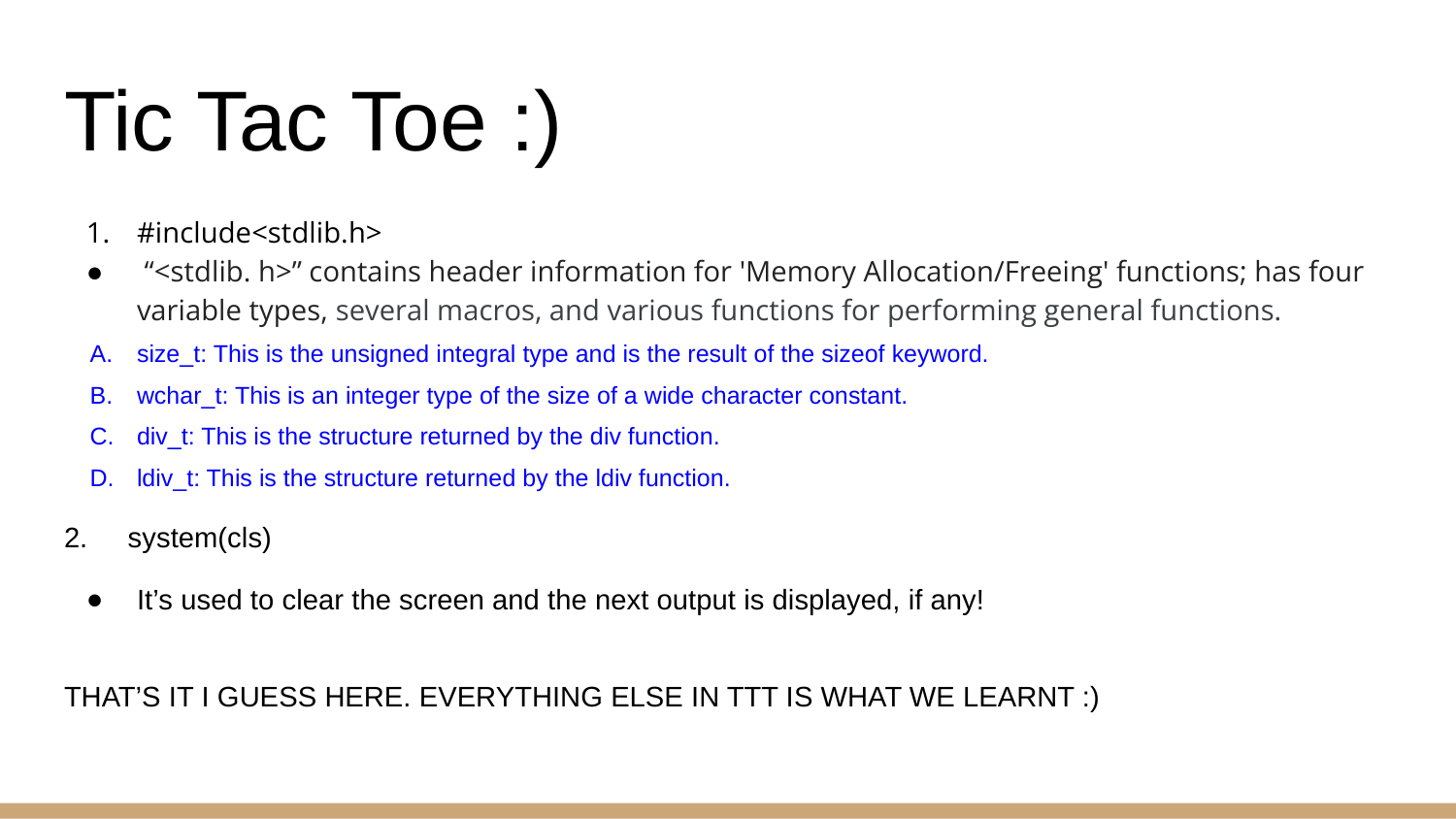

# Tic Tac Toe :)
#include<stdlib.h>
 “<stdlib. h>” contains header information for 'Memory Allocation/Freeing' functions; has four variable types, several macros, and various functions for performing general functions.
size_t: This is the unsigned integral type and is the result of the sizeof keyword.
wchar_t: This is an integer type of the size of a wide character constant.
div_t: This is the structure returned by the div function.
ldiv_t: This is the structure returned by the ldiv function.
2.     system(cls)
It’s used to clear the screen and the next output is displayed, if any!

THAT’S IT I GUESS HERE. EVERYTHING ELSE IN TTT IS WHAT WE LEARNT :)